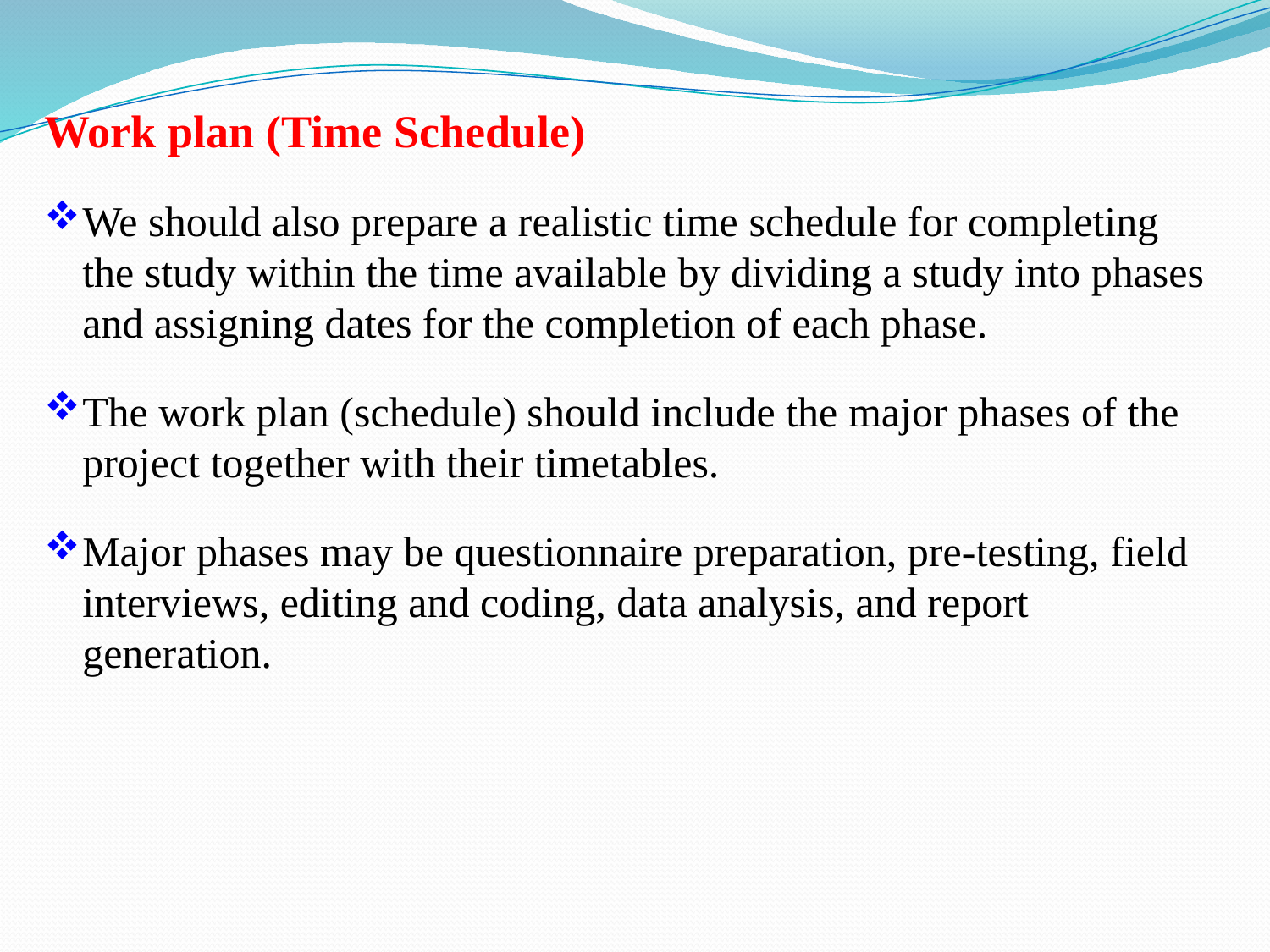

Work plan (Time Schedule)

We should also prepare a realistic time schedule for completing the study within the time available by dividing a study into phases and assigning dates for the completion of each phase.

The work plan (schedule) should include the major phases of the project together with their timetables.

Major phases may be questionnaire preparation, pre-testing, field interviews, editing and coding, data analysis, and report generation.